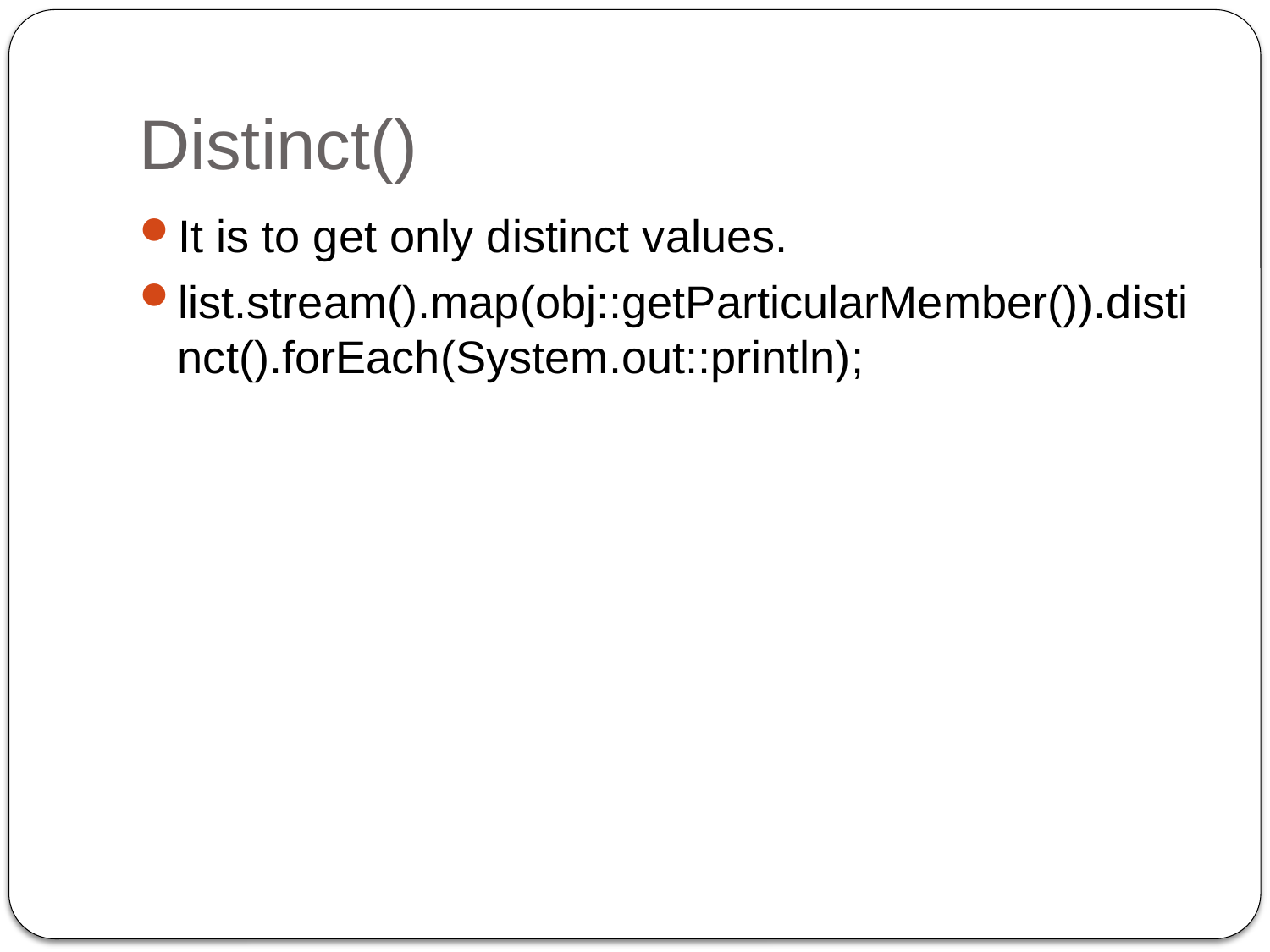

# Distinct()
It is to get only distinct values.
list.stream().map(obj::getParticularMember()).distinct().forEach(System.out::println);